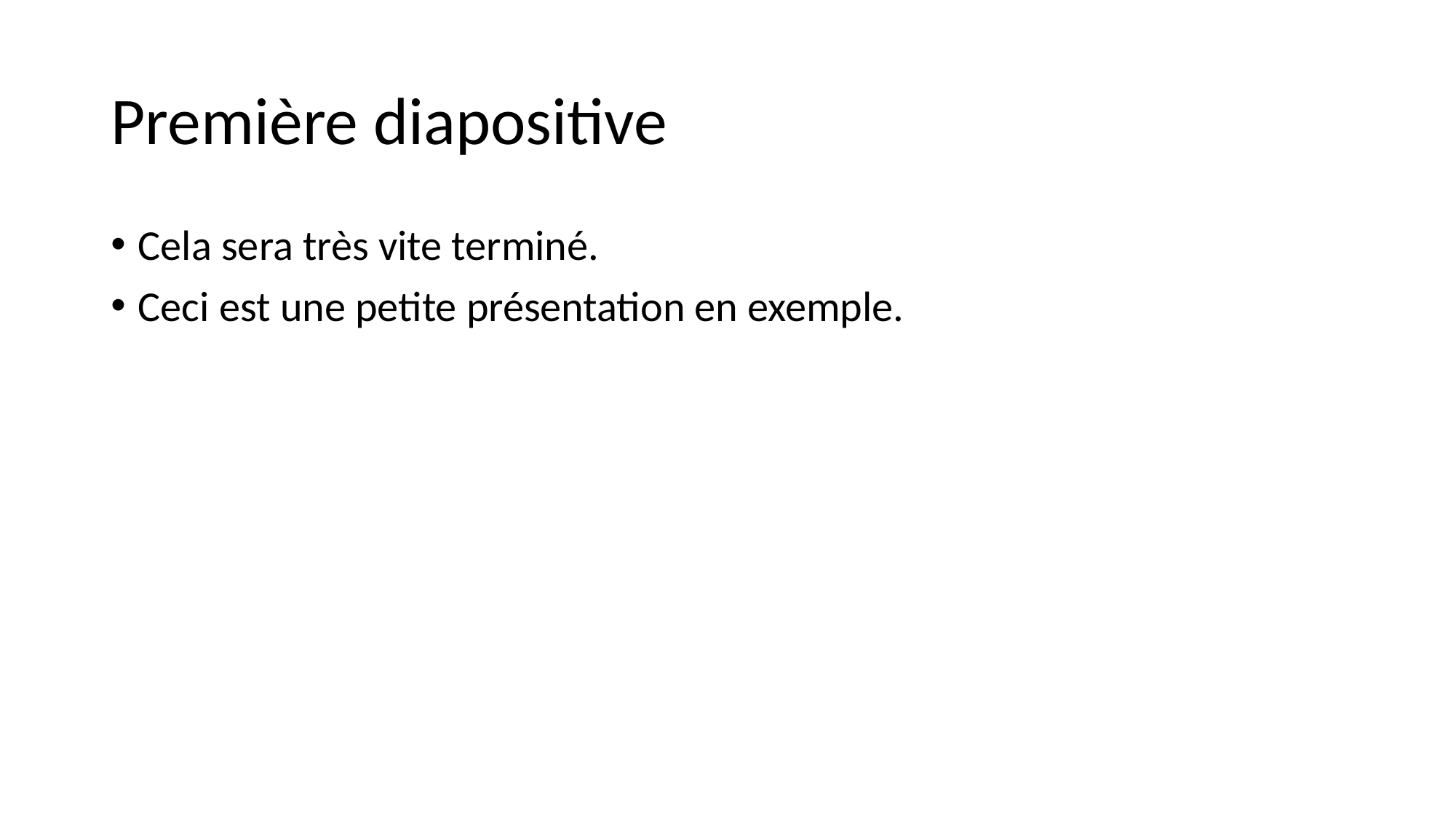

# Première diapositive
Cela sera très vite terminé.
Ceci est une petite présentation en exemple.